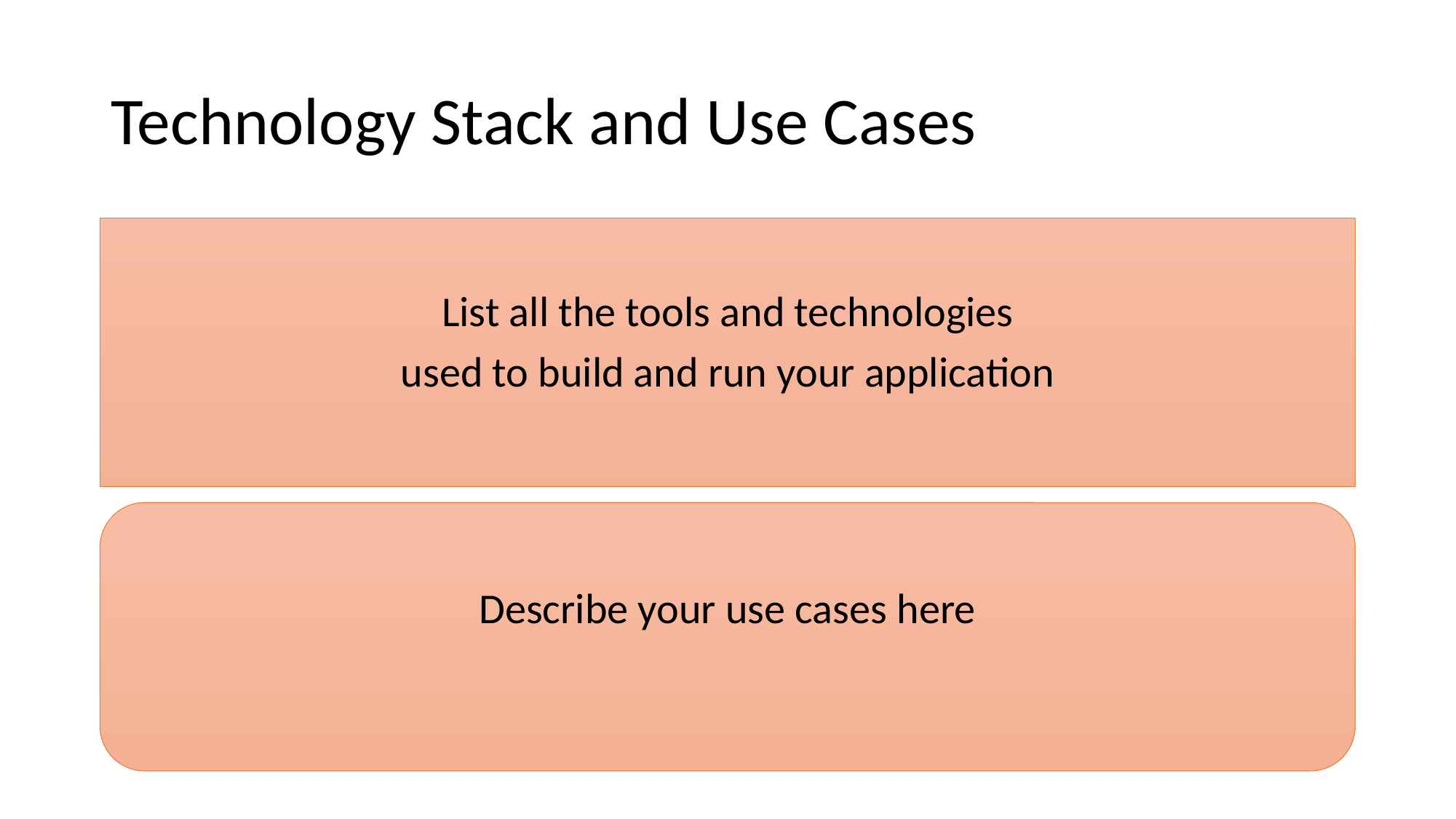

# Technology Stack and Use Cases

List all the tools and technologies
used to build and run your application

Describe your use cases here